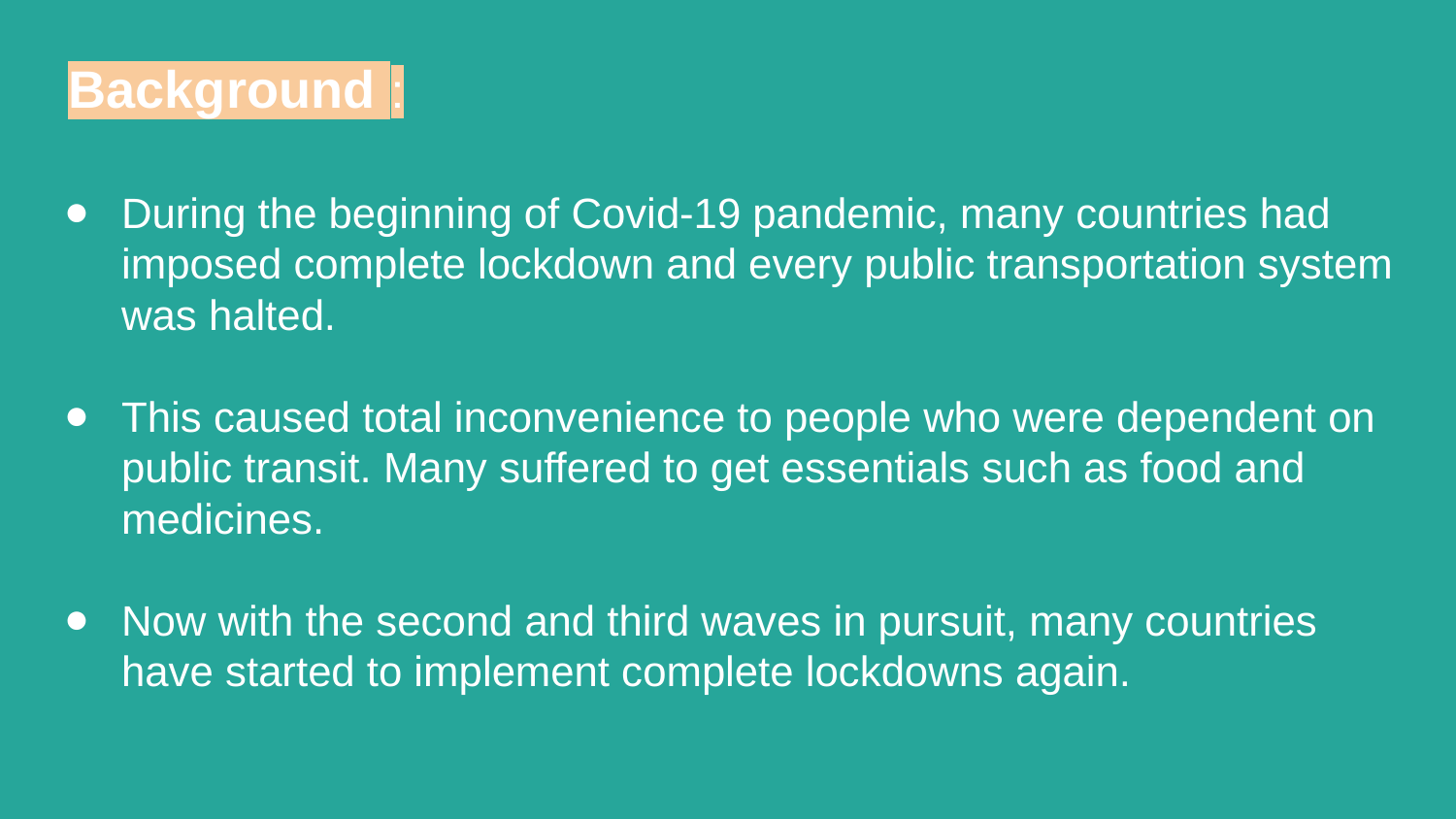

Background :
# During the beginning of Covid-19 pandemic, many countries had imposed complete lockdown and every public transportation system was halted.

This caused total inconvenience to people who were dependent on public transit. Many suffered to get essentials such as food and medicines.

Now with the second and third waves in pursuit, many countries have started to implement complete lockdowns again.